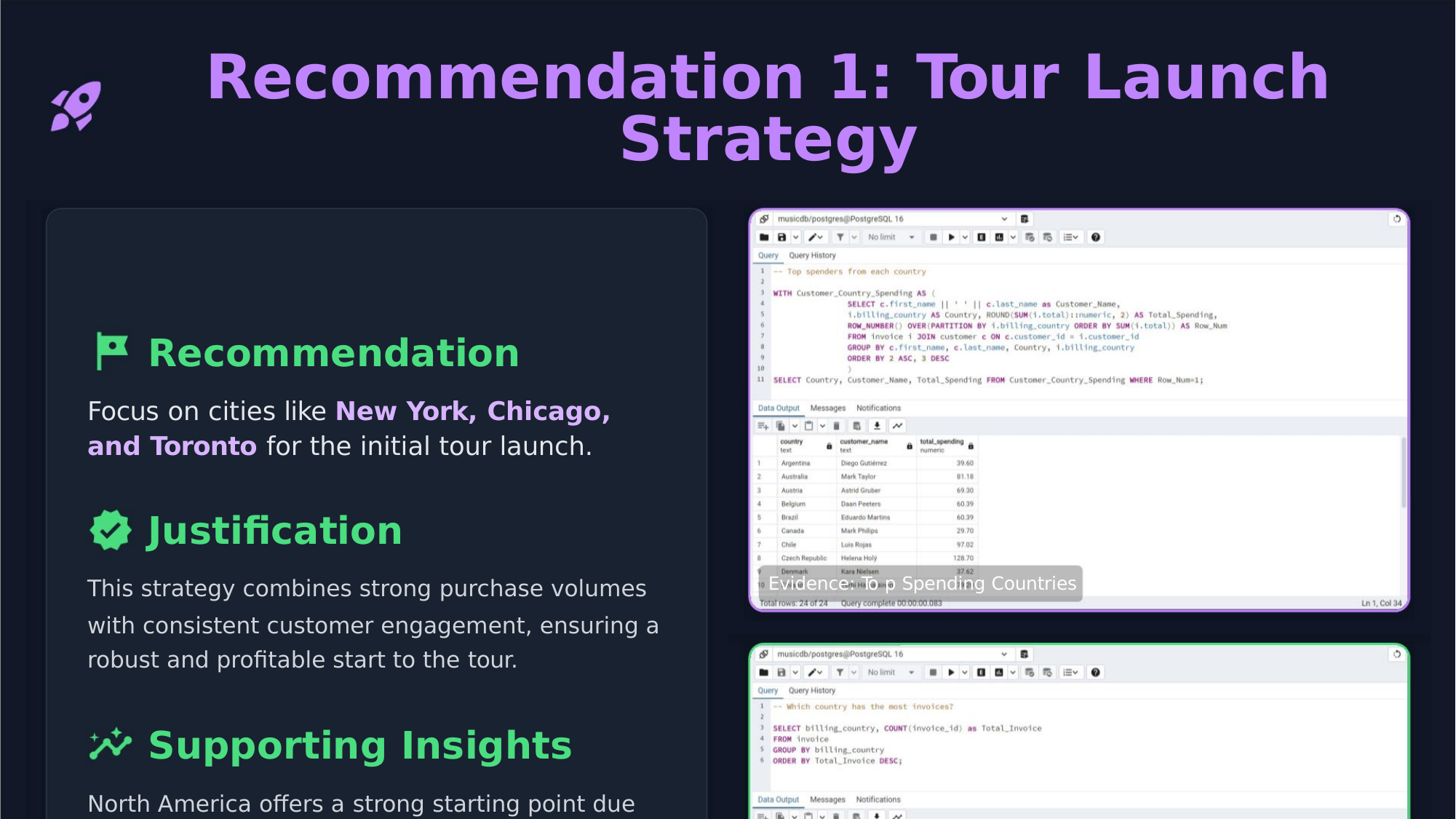

Recommendation 1: Tour Launch
Strategy
Recommendation
Focus on cities like New York, Chicago,
and Toronto for the initial tour launch.
Justiﬁcation
Evidence: To p Spending Countries
This strategy combines strong purchase volumes
with consistent customer engagement, ensuring a
robust and proﬁtable start to the tour.
Supporting Insights
North America oﬀers a strong starting point due
to high activity and signiﬁcant revenue potential
(Strategic Insight 1), validated by data on top
spenders and invoice volumes.
Evidence: High Invoice Volume
Source: Music Analytics: The Ultimate Guide for Artists in 2025 - Pitch-Us, Music Data Analysis: Strategies for Success - Yellowbrick